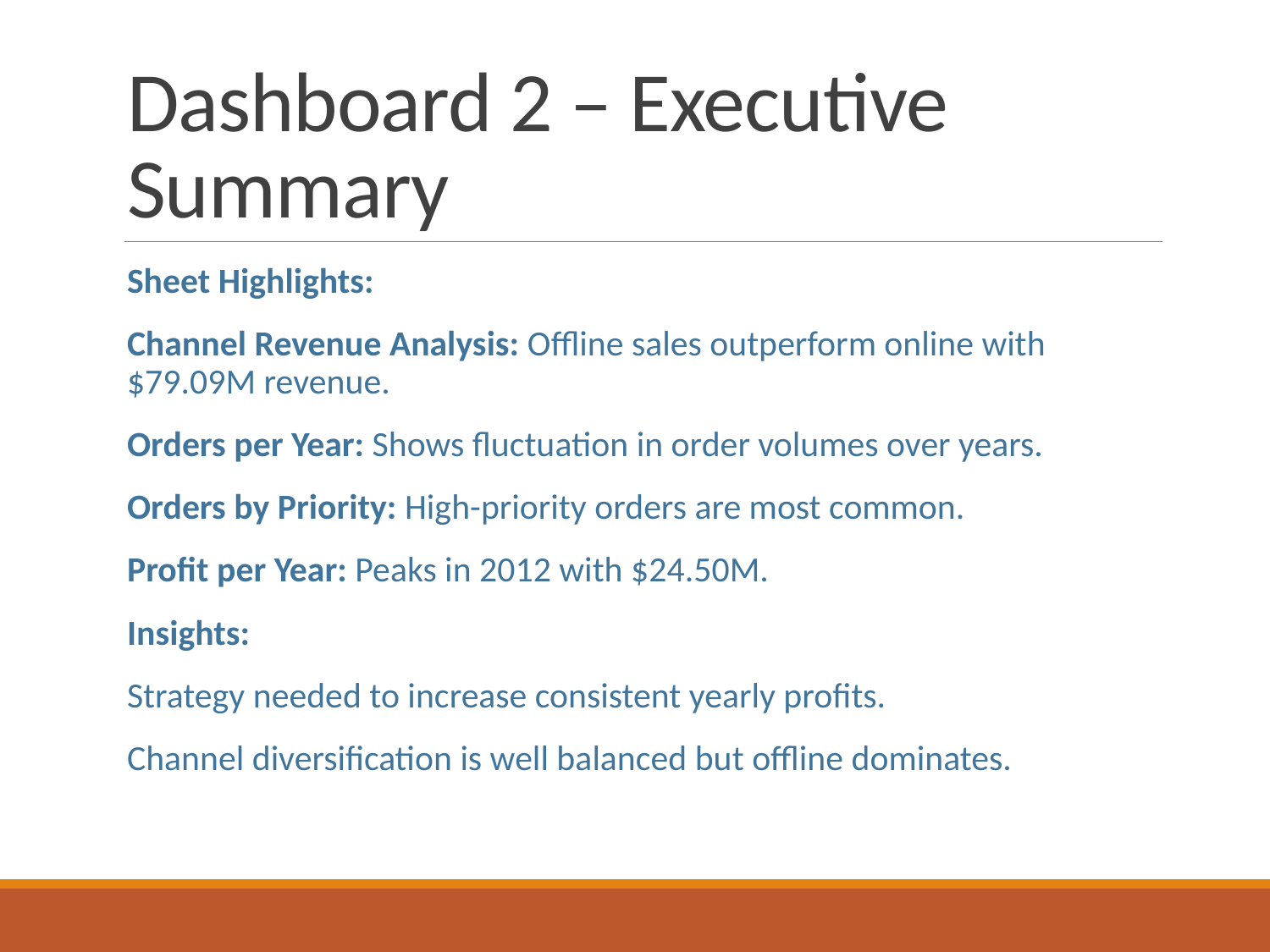

# Dashboard 2 – Executive Summary
Sheet Highlights:
Channel Revenue Analysis: Offline sales outperform online with $79.09M revenue.
Orders per Year: Shows fluctuation in order volumes over years.
Orders by Priority: High-priority orders are most common.
Profit per Year: Peaks in 2012 with $24.50M.
Insights:
Strategy needed to increase consistent yearly profits.
Channel diversification is well balanced but offline dominates.